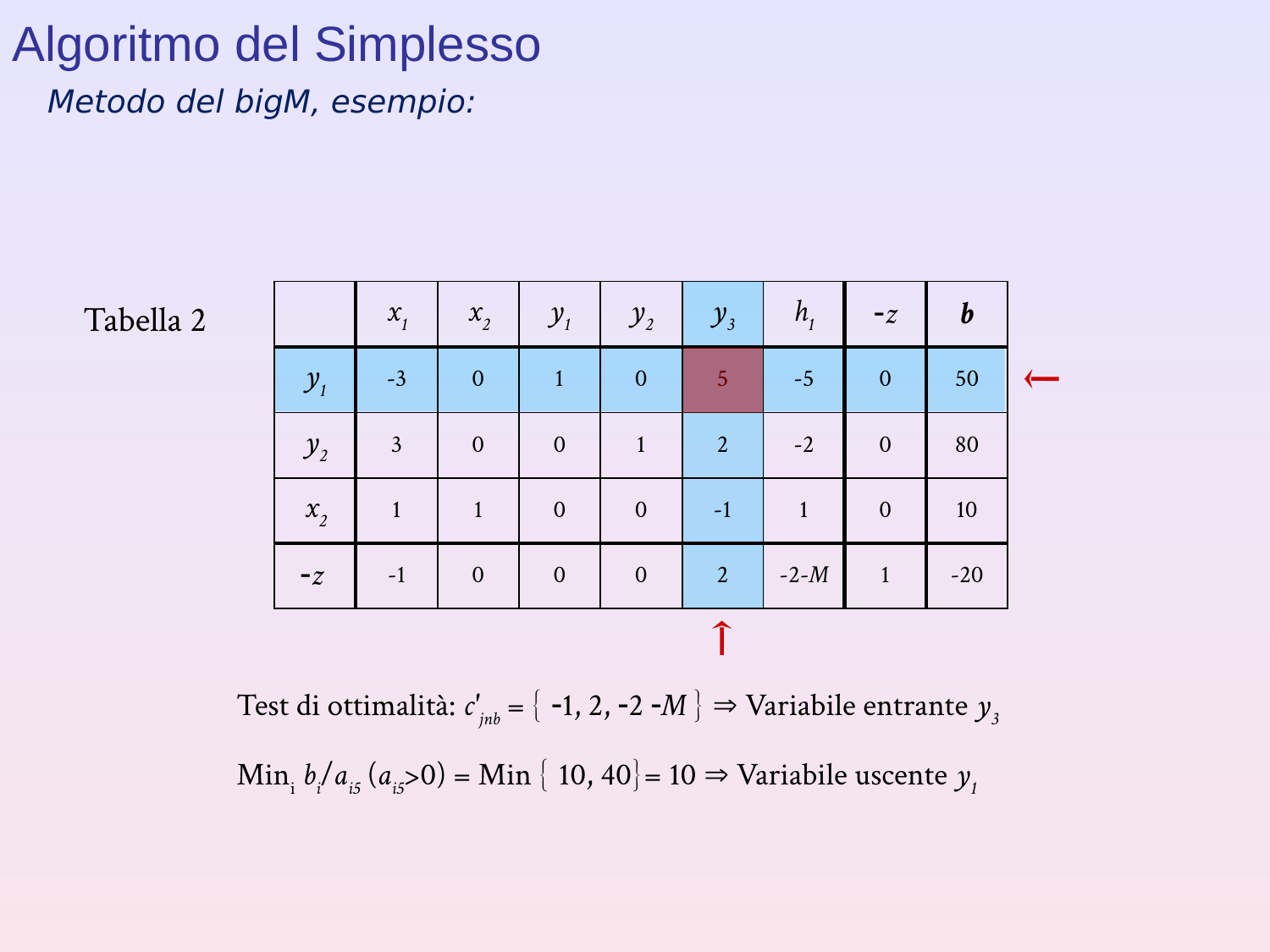

Algoritmo del Simplesso
Metodo del bigM, esempio:
|  |  |  |  |  |  |  |  |  |
| --- | --- | --- | --- | --- | --- | --- | --- | --- |
|  | -3 | 0 | 1 | 0 | 5 | -5 | 0 | 50 |
|  | 3 | 0 | 0 | 1 | 2 | -2 | 0 | 80 |
| x2 | 1 | 1 | 0 | 0 | -1 | 1 | 0 | 10 |
|  | -1 | 0 | 0 | 0 | 2 | -2-M | 1 | -20 |

|  | x1 | x2 | y1 | y2 | y3 | h1 | −z | b |
| --- | --- | --- | --- | --- | --- | --- | --- | --- |
| y1 |  |  |  |  |  |  |  |  |
| y2 |  |  |  |  |  |  |  |  |
|  |  |  |  |  |  |  |  |  |
| −z |  |  |  |  |  |  |  |  |
Tabella 2

Test di ottimalità: c'jnb = { −1, 2, −2 −M } ⇒ Variabile entrante y3
Mini bi/ai5 (ai5>0) = Min { 10, 40}= 10 ⇒ Variabile uscente y1